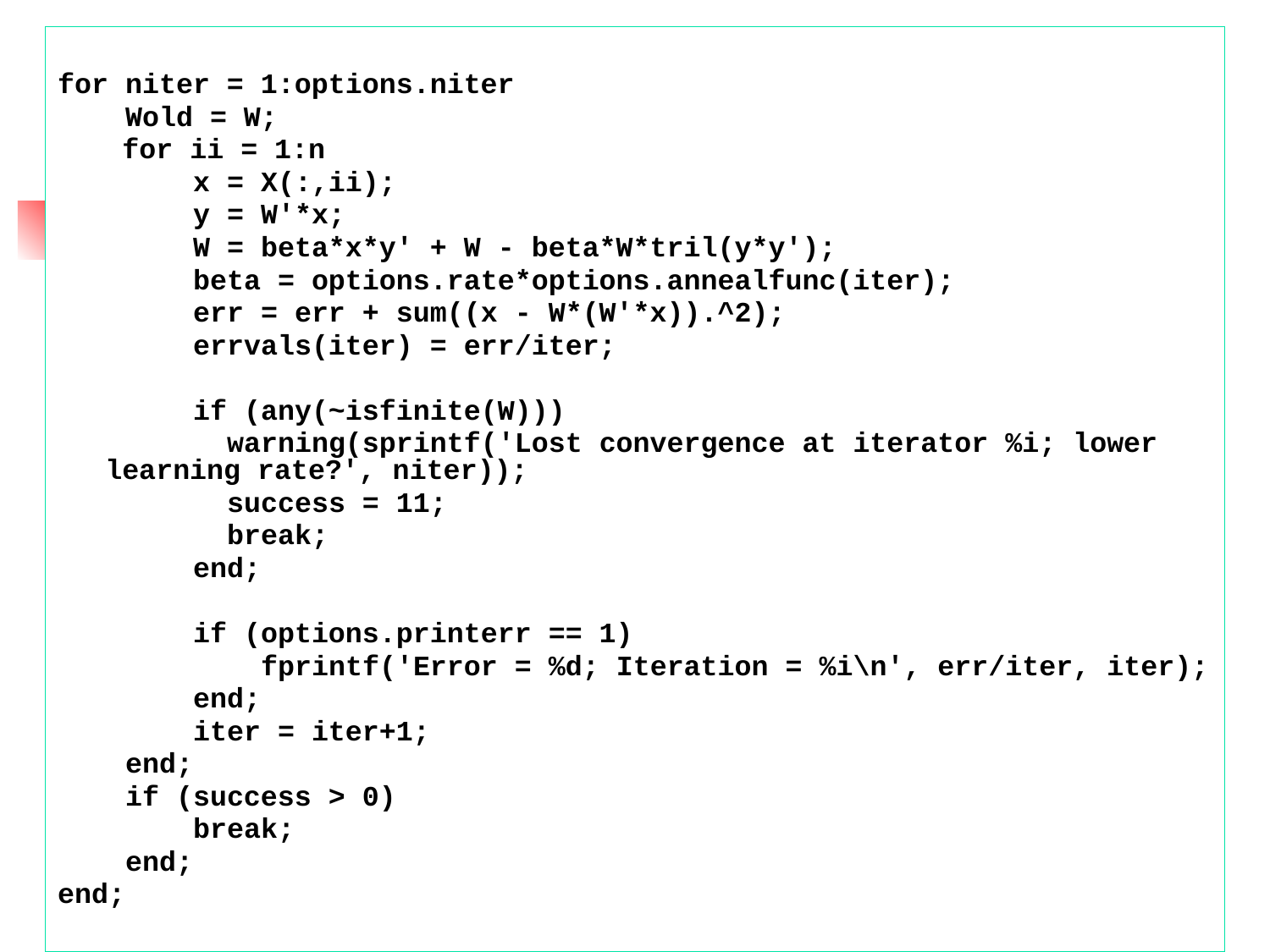

for niter = 1:options.niter
    Wold = W;
	 for ii = 1:n
        x = X(:,ii);
        y = W'*x;
        W = beta*x*y' + W - beta*W*tril(y*y');
        beta = options.rate*options.annealfunc(iter);
        err = err + sum((x - W*(W'*x)).^2);
        errvals(iter) = err/iter;

        if (any(~isfinite(W)))
          warning(sprintf('Lost convergence at iterator %i; lower learning rate?', niter));
          success = 11;
          break;
        end;

        if (options.printerr == 1)
            fprintf('Error = %d; Iteration = %i\n', err/iter, iter);
        end;
        iter = iter+1;
    end;
    if (success > 0)
        break;
    end;
end;